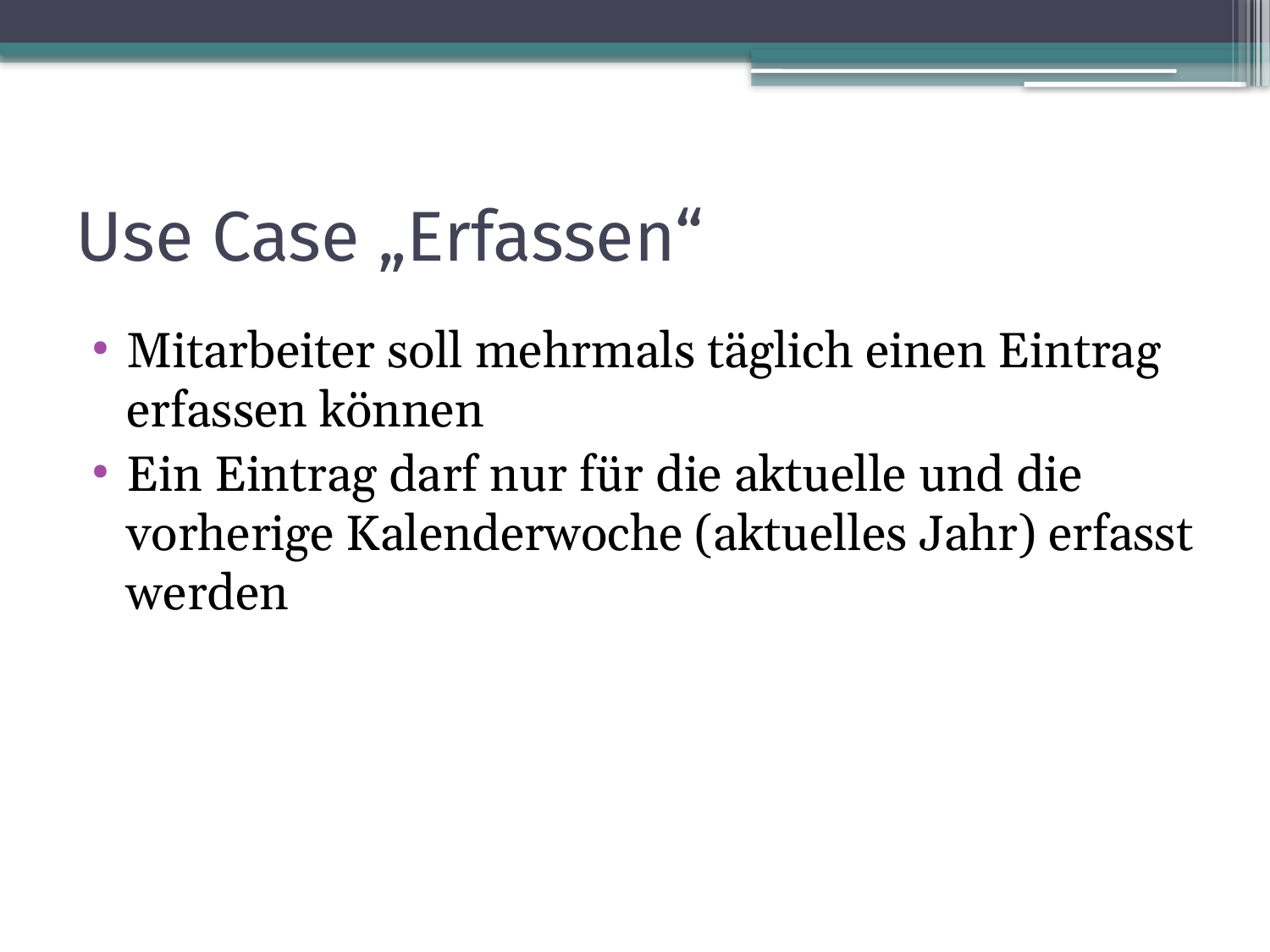

# Use Case „Erfassen“
Mitarbeiter soll mehrmals täglich einen Eintrag erfassen können
Ein Eintrag darf nur für die aktuelle und die vorherige Kalenderwoche (aktuelles Jahr) erfasst werden